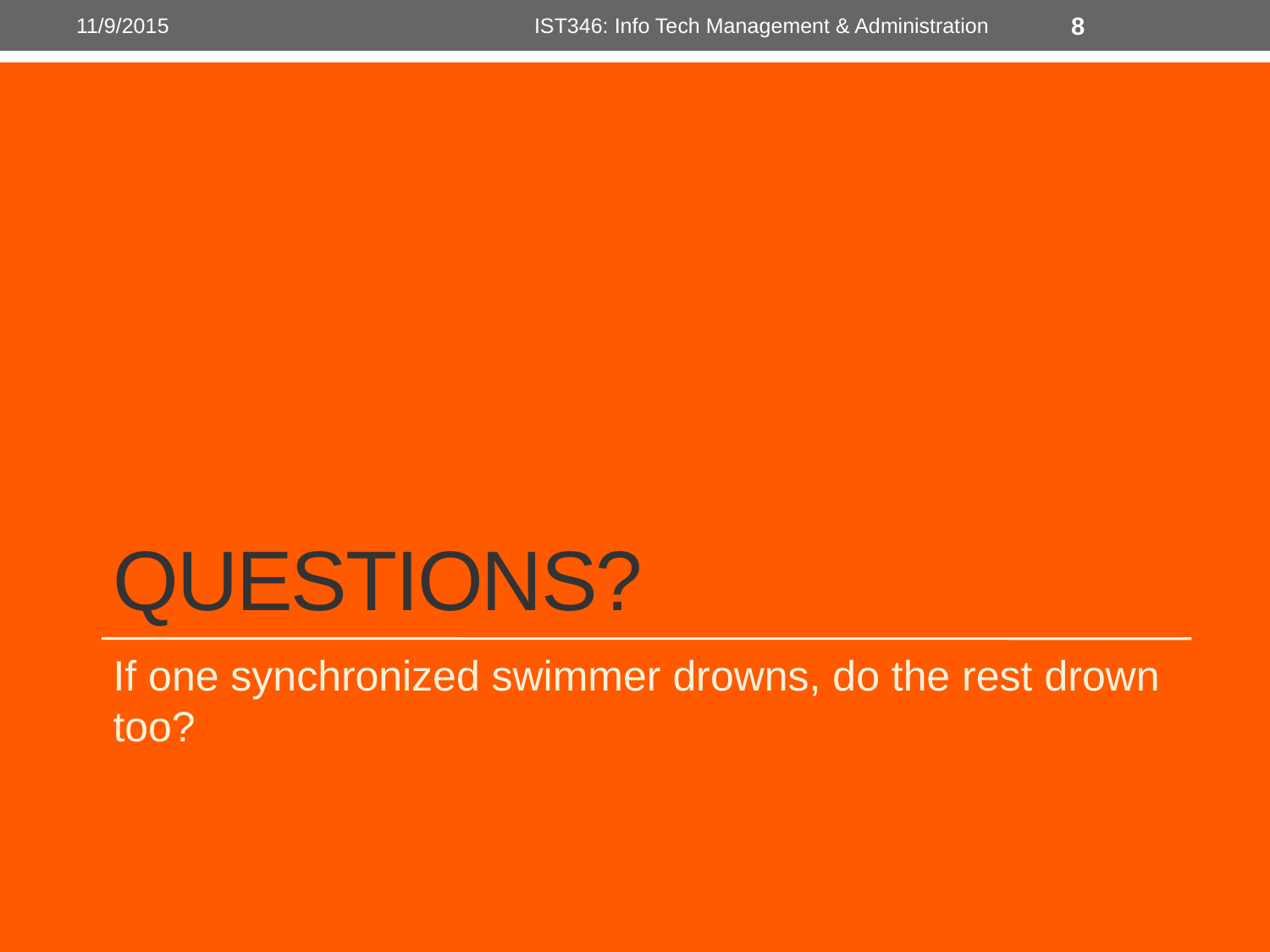

11/9/2015
IST346: Info Tech Management & Administration
8
# Questions?
If one synchronized swimmer drowns, do the rest drown too?